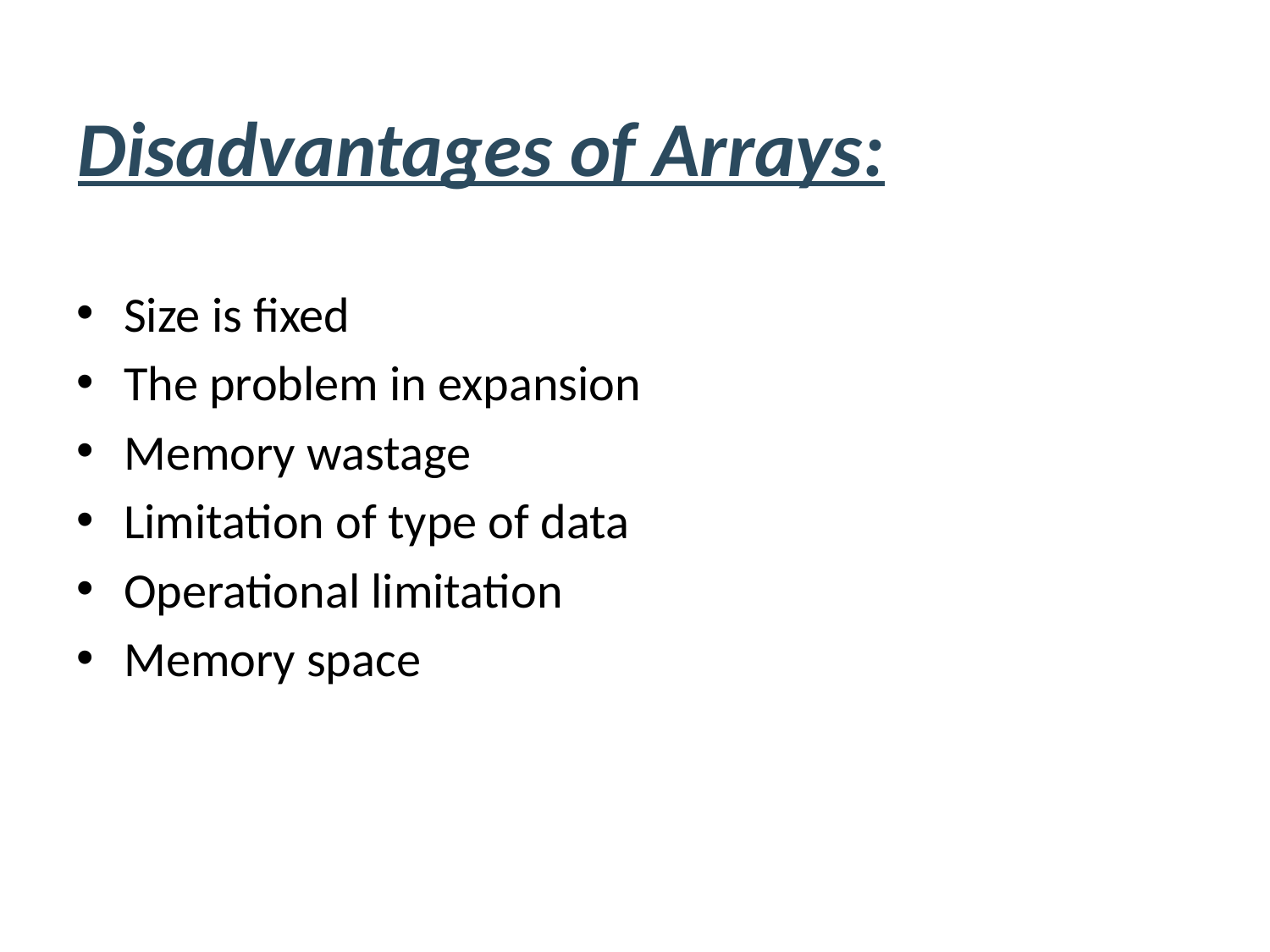

# Disadvantages of Arrays:
Size is fixed
The problem in expansion
Memory wastage
Limitation of type of data
Operational limitation
Memory space